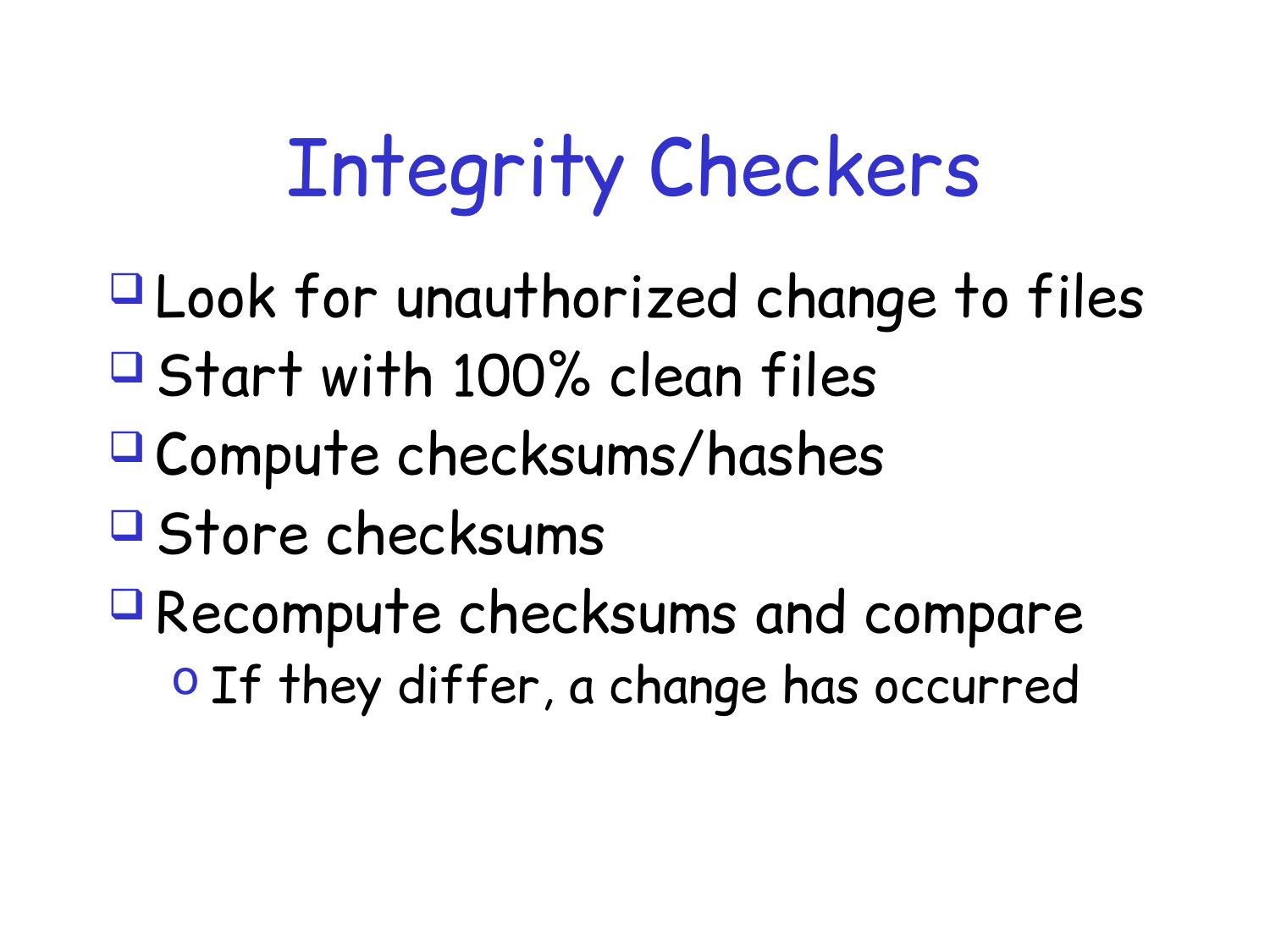

# Integrity Checkers
Look for unauthorized change to files
Start with 100% clean files
Compute checksums/hashes
Store checksums
Recompute checksums and compare
If they differ, a change has occurred